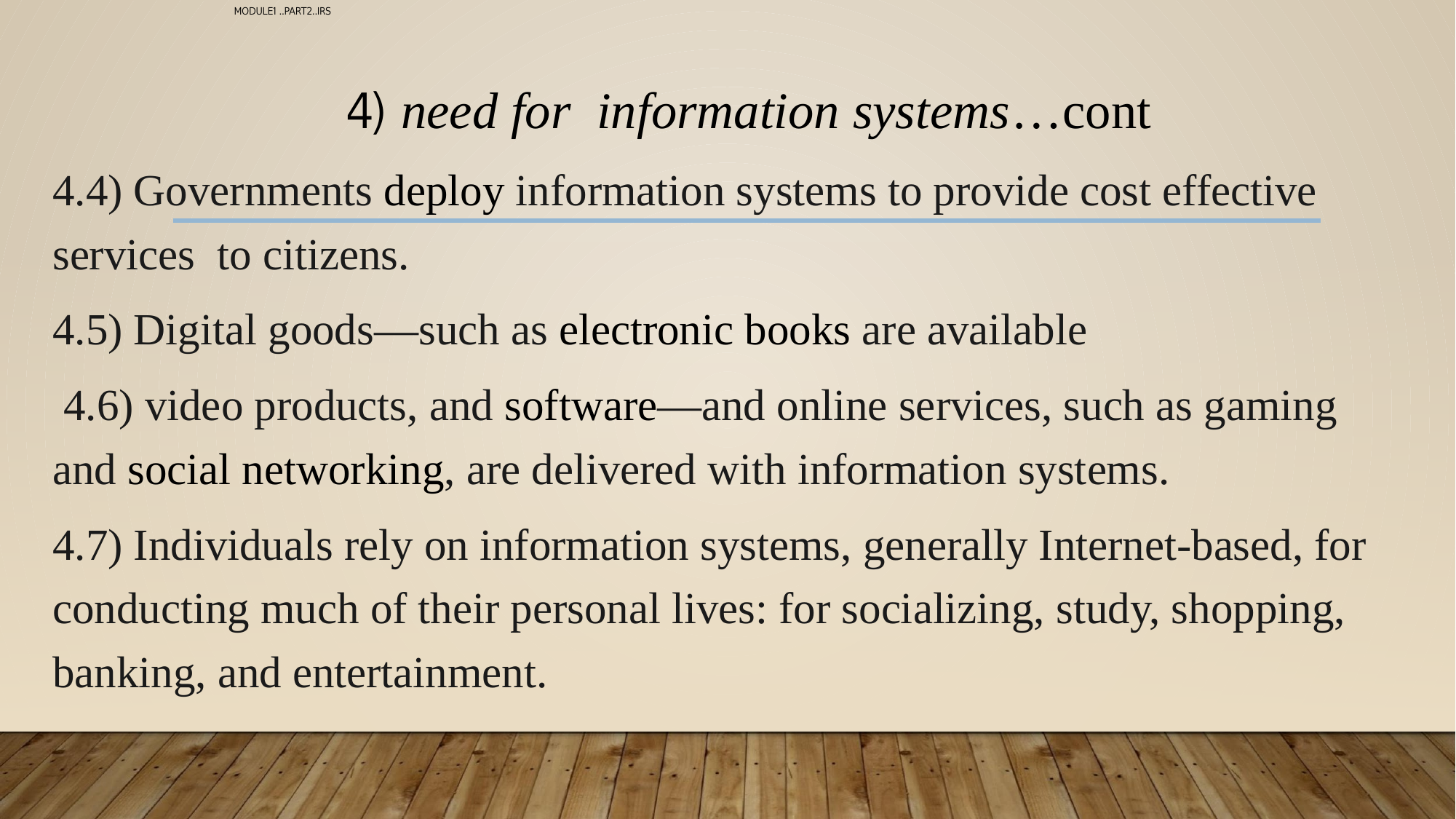

# MODULE1 ..PART2..IRS
                   4) need for  information systems…cont
4.4) Governments deploy information systems to provide cost effective services  to citizens.
4.5) Digital goods—such as electronic books are available
 4.6) video products, and software—and online services, such as gaming and social networking, are delivered with information systems.
4.7) Individuals rely on information systems, generally Internet-based, for conducting much of their personal lives: for socializing, study, shopping, banking, and entertainment.